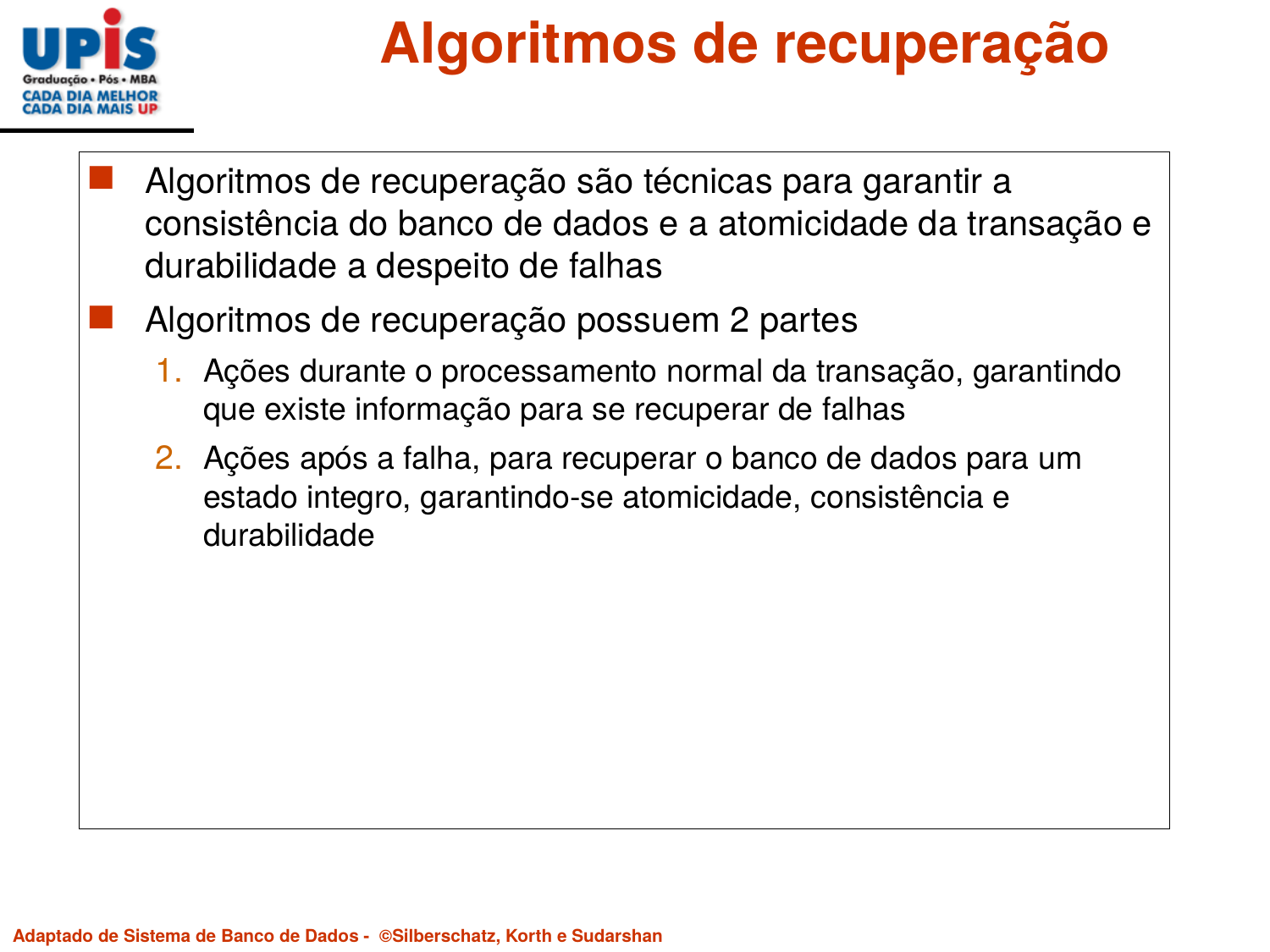

# Algoritmos de recuperação
Algoritmos de recuperação são técnicas para garantir a consistência do banco de dados e a atomicidade da transação e durabilidade a despeito de falhas
Algoritmos de recuperação possuem 2 partes
Ações durante o processamento normal da transação, garantindo que existe informação para se recuperar de falhas
Ações após a falha, para recuperar o banco de dados para um estado integro, garantindo-se atomicidade, consistência e durabilidade